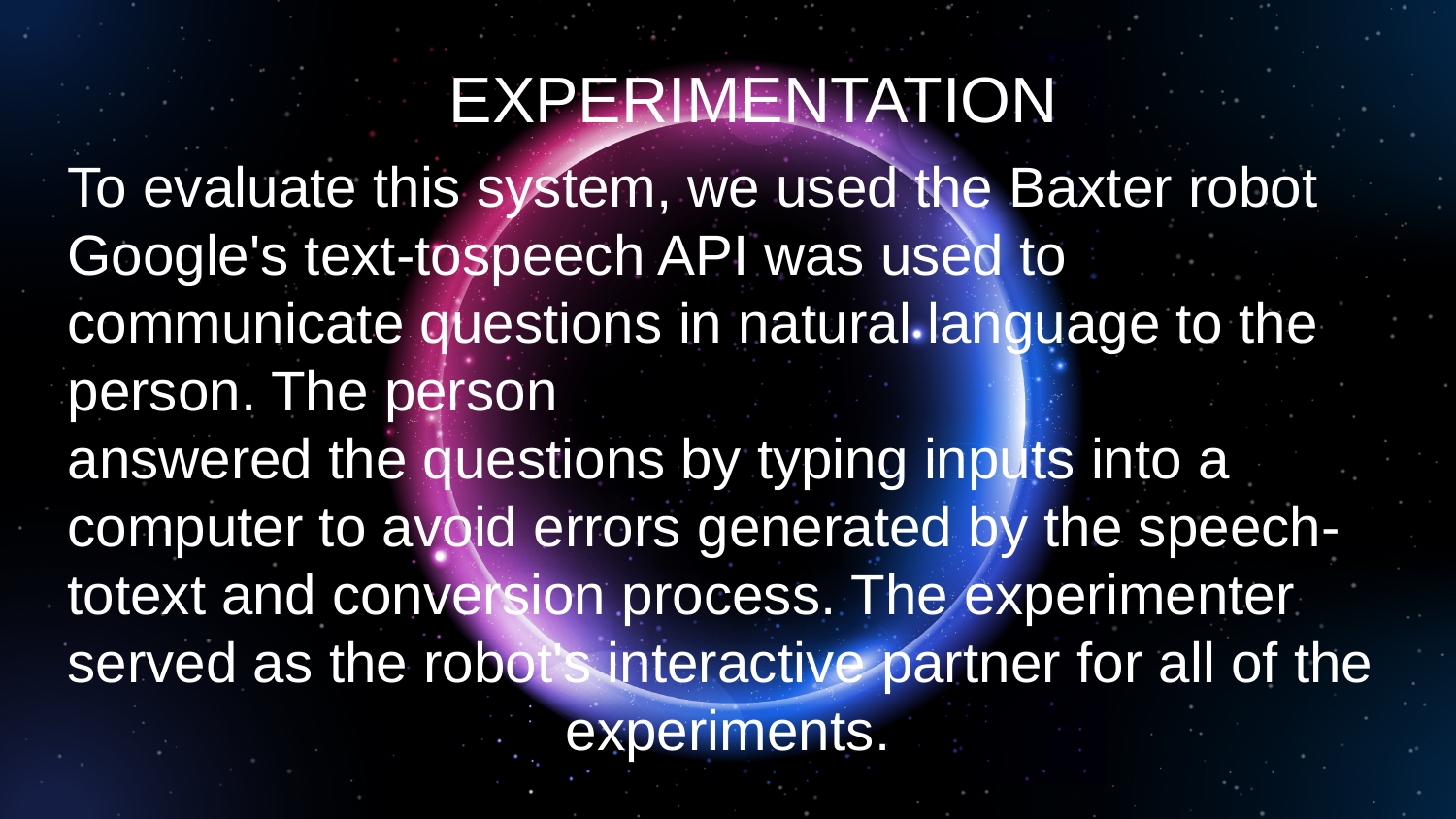

EXPERIMENTATION
To evaluate this system, we used the Baxter robot Google's text-tospeech API was used to communicate questions in natural language to the person. The person
answered the questions by typing inputs into a computer to avoid errors generated by the speech-totext and conversion process. The experimenter served as the robot's interactive partner for all of the
experiments.